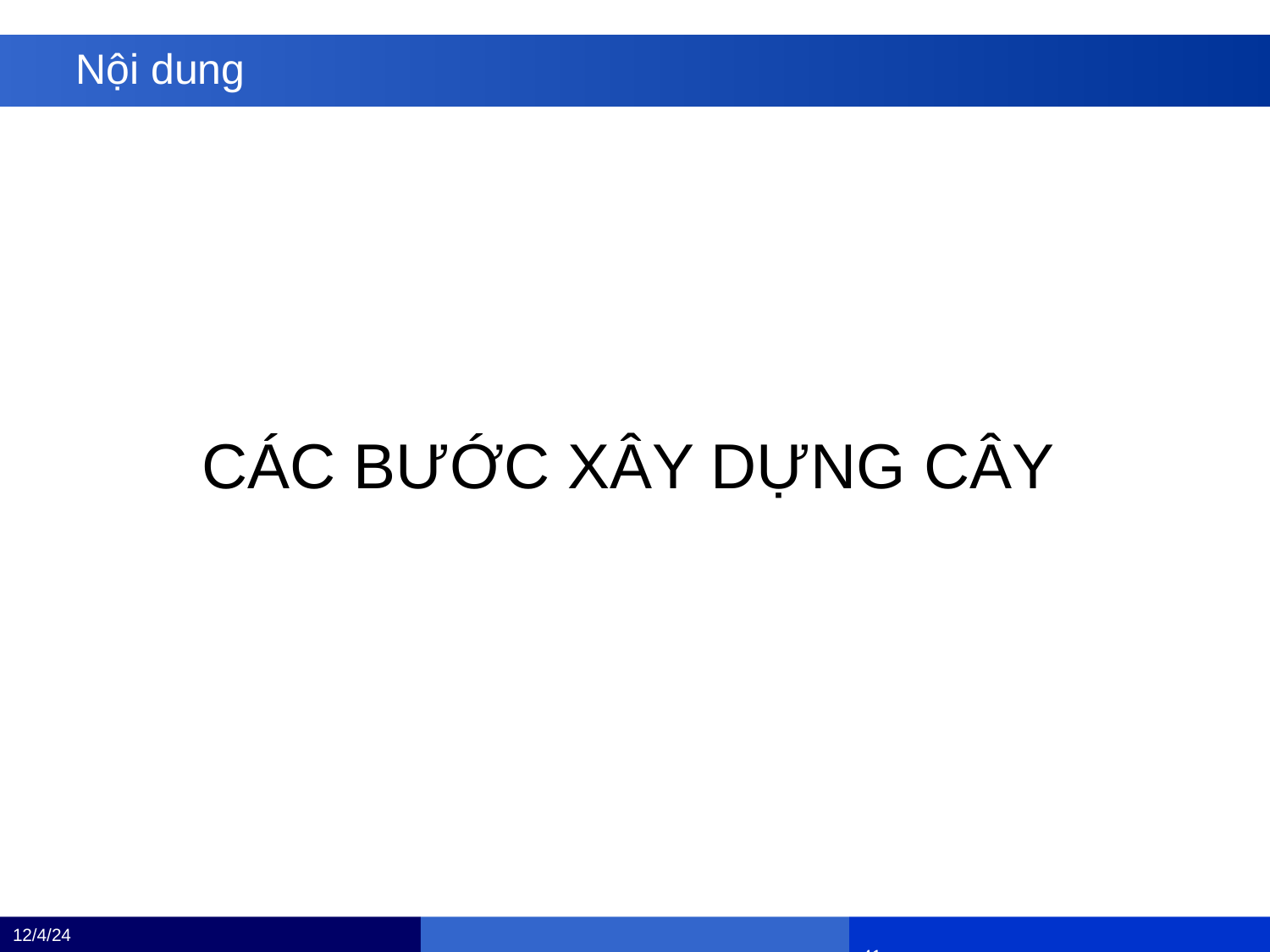

# Nội dung
CÁC BƯỚC XÂY DỰNG CÂY
12/4/24

						41